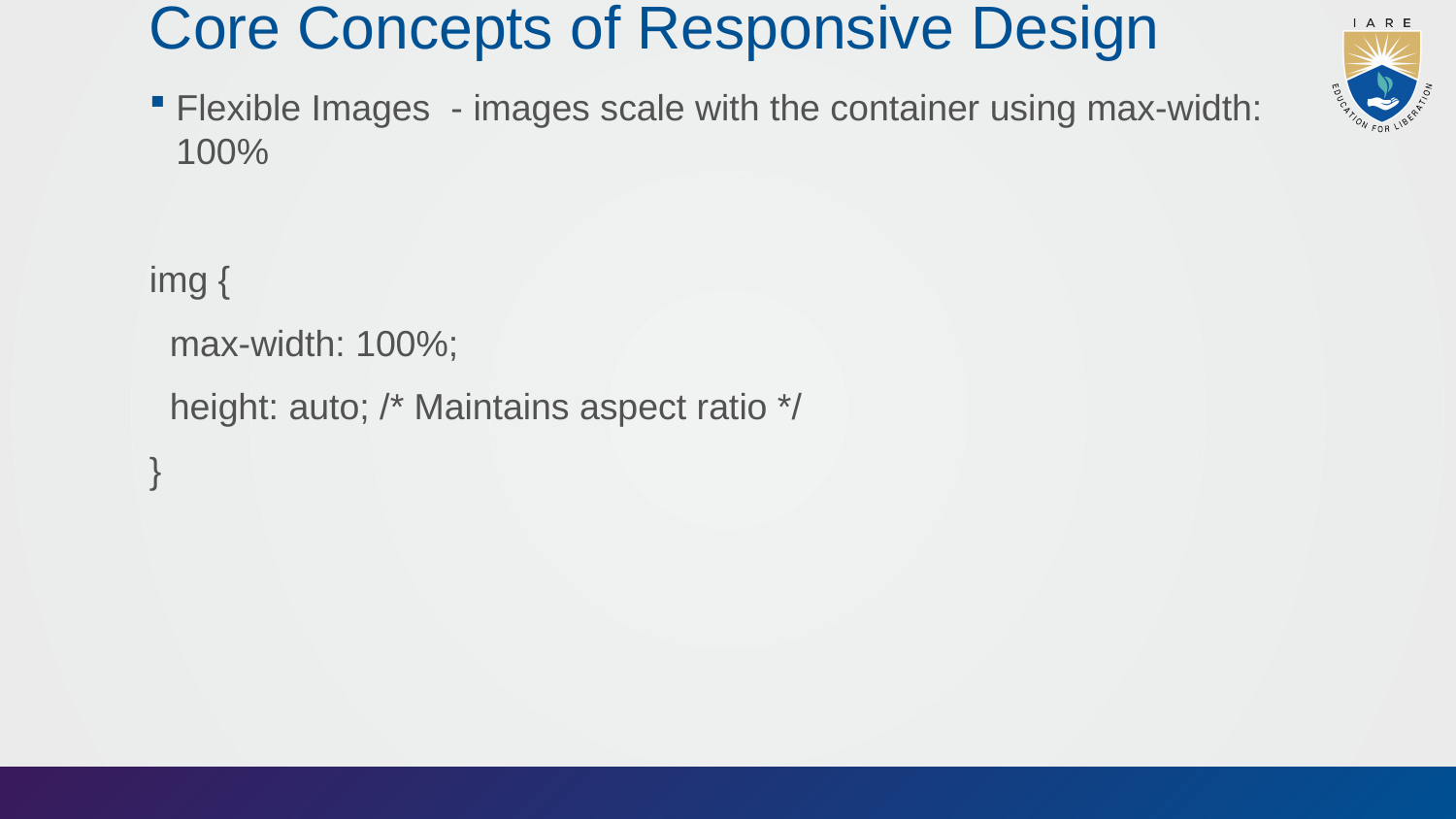

# Core Concepts of Responsive Design
Flexible Images  - images scale with the container using max-width: 100%

img {
  max-width: 100%;
  height: auto; /* Maintains aspect ratio */
}
24